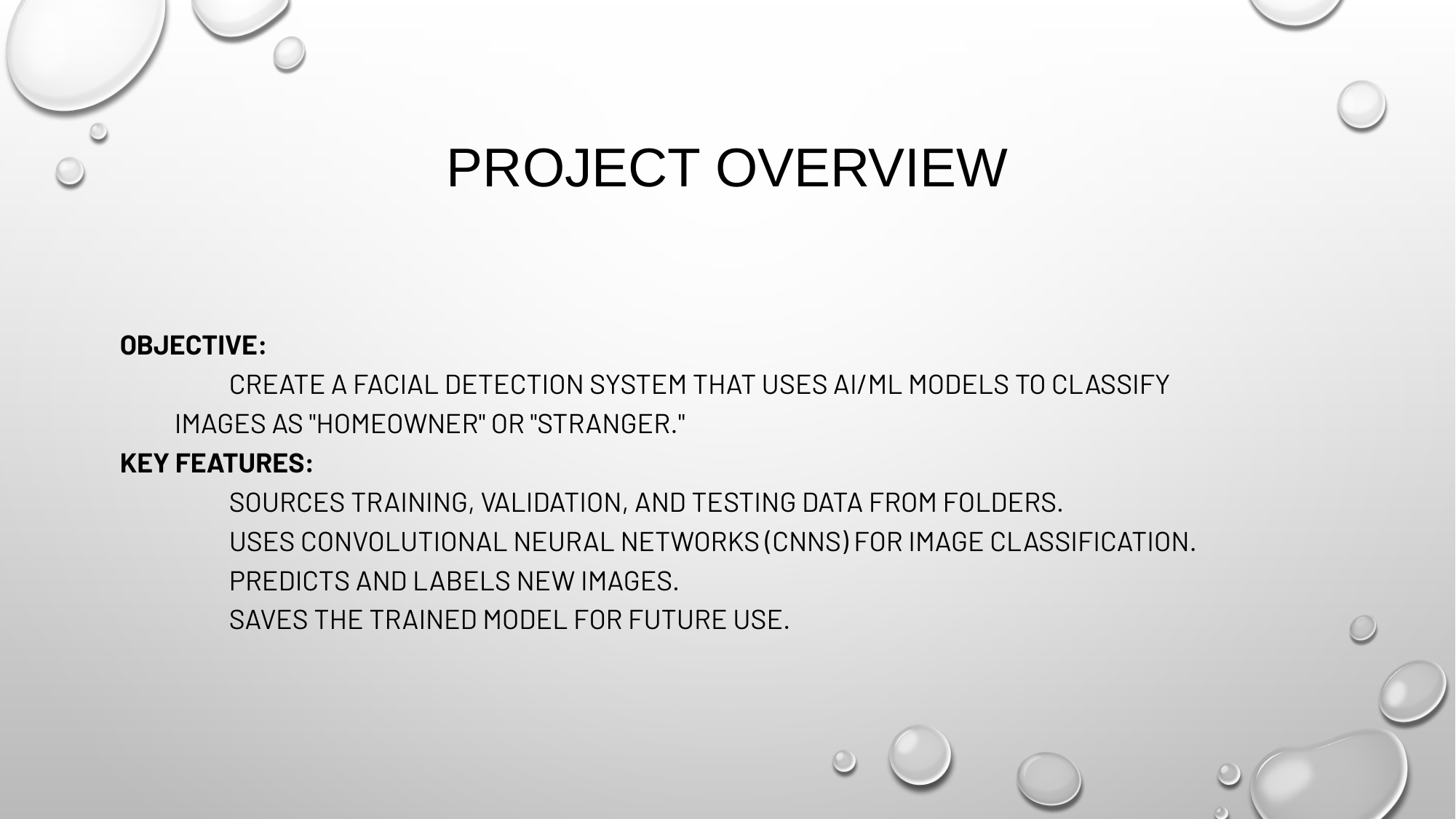

# project overview

Objective:
Create a facial detection system that uses AI/ML models to classify    	images as "Homeowner" or "Stranger."
Key Features:
Sources training, validation, and testing data from folders.
Uses Convolutional Neural Networks (CNNs) for image classification.
Predicts and labels new images.
Saves the trained model for future use.